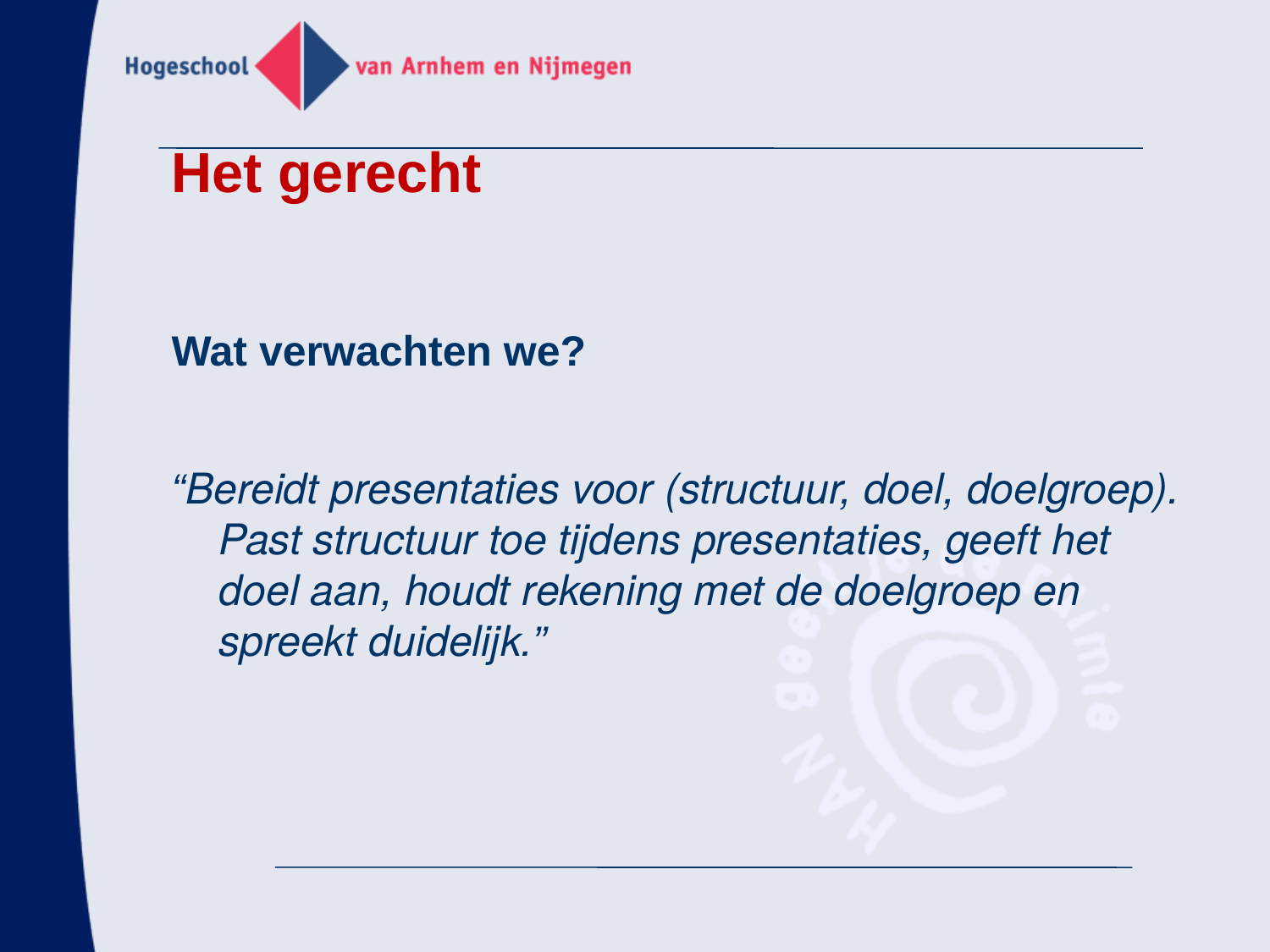

# Het gerecht

Wat verwachten we?

“Bereidt presentaties voor (structuur, doel, doelgroep). Past structuur toe tijdens presentaties, geeft het doel aan, houdt rekening met de doelgroep en spreekt duidelijk.”